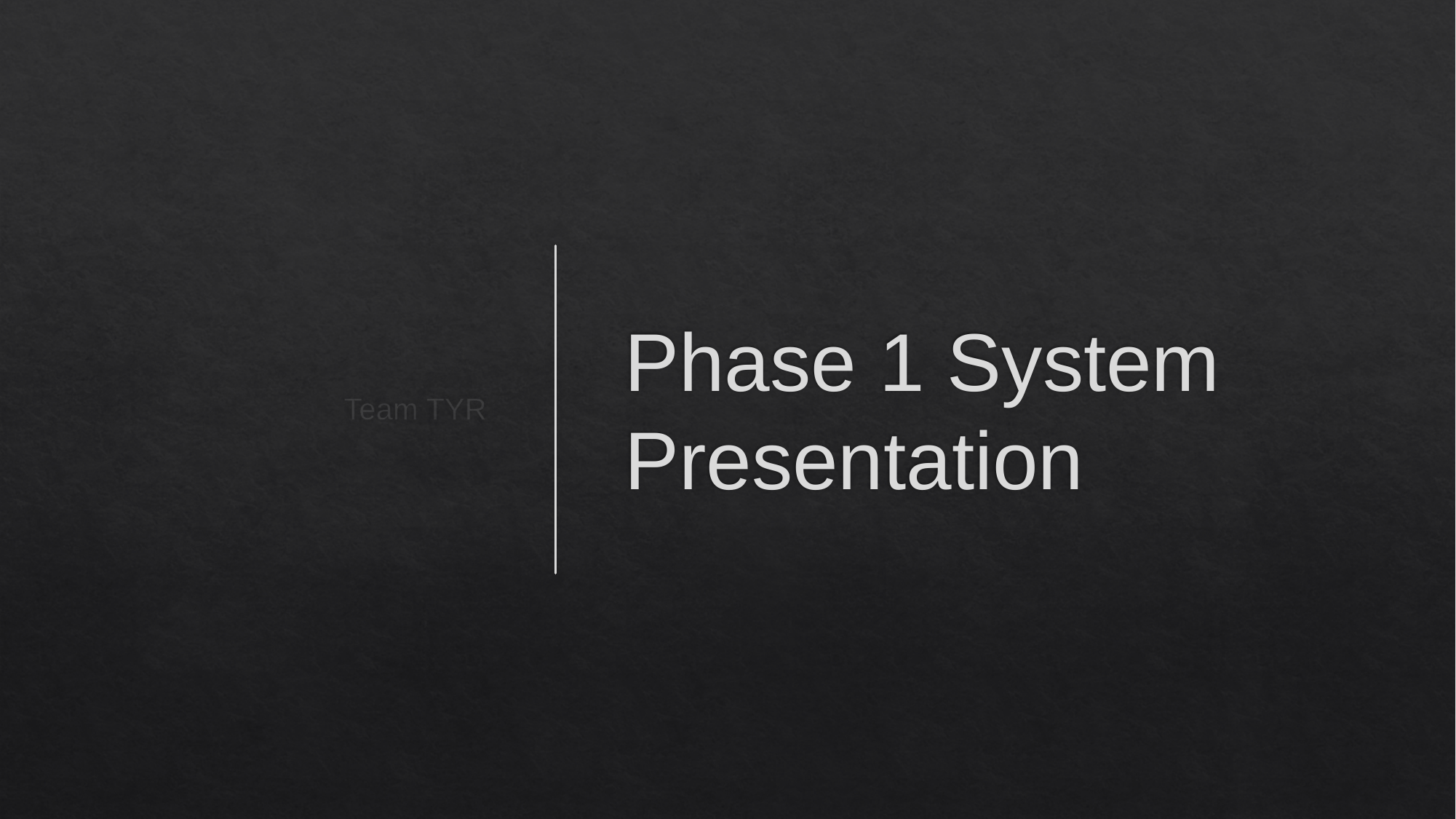

Team TYR
# Phase 1 System Presentation